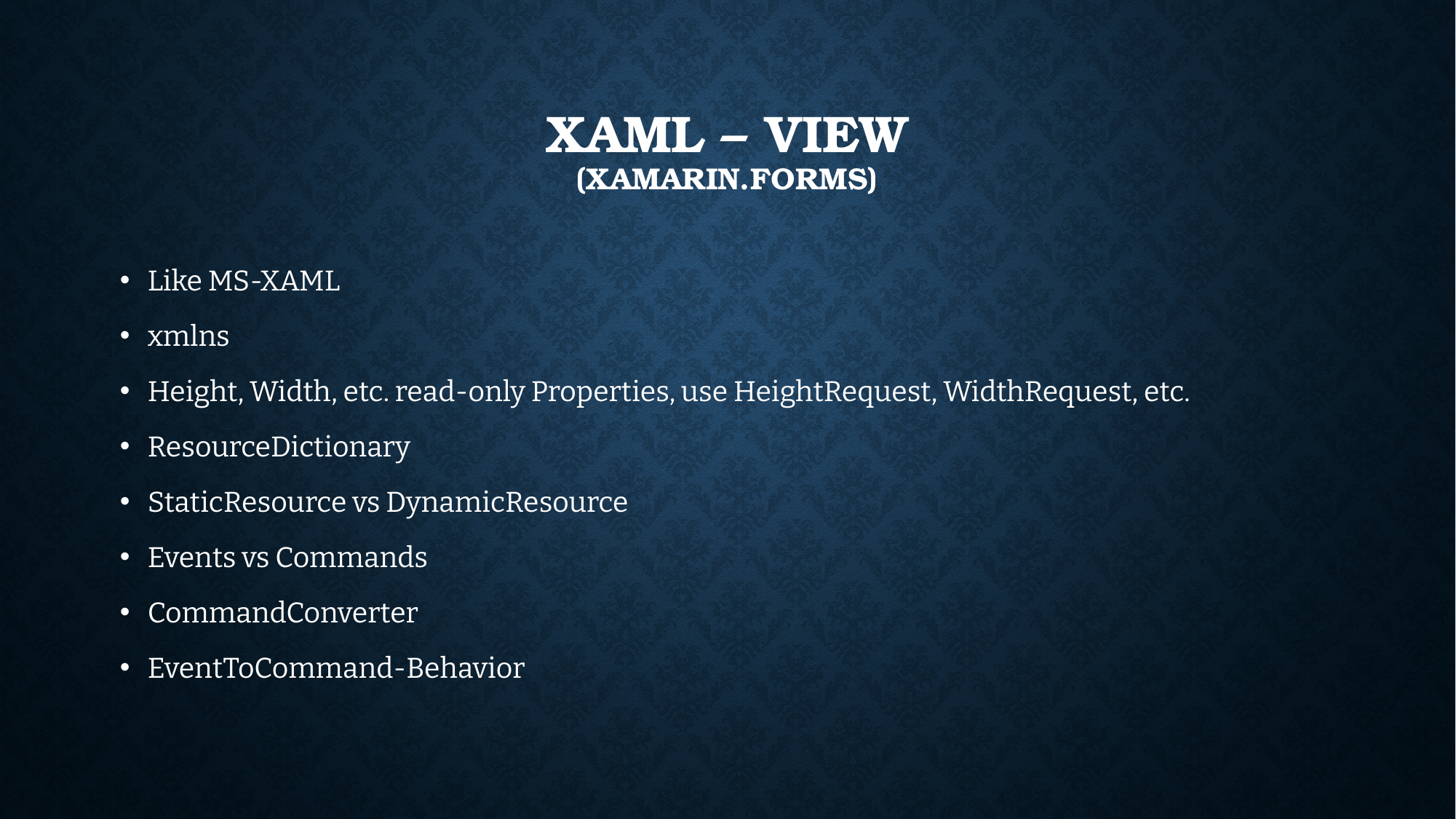

# XAML – View (Xamarin.Forms)
Like MS-XAML
xmlns
Height, Width, etc. read-only Properties, use HeightRequest, WidthRequest, etc.
ResourceDictionary
StaticResource vs DynamicResource
Events vs Commands
CommandConverter
EventToCommand-Behavior